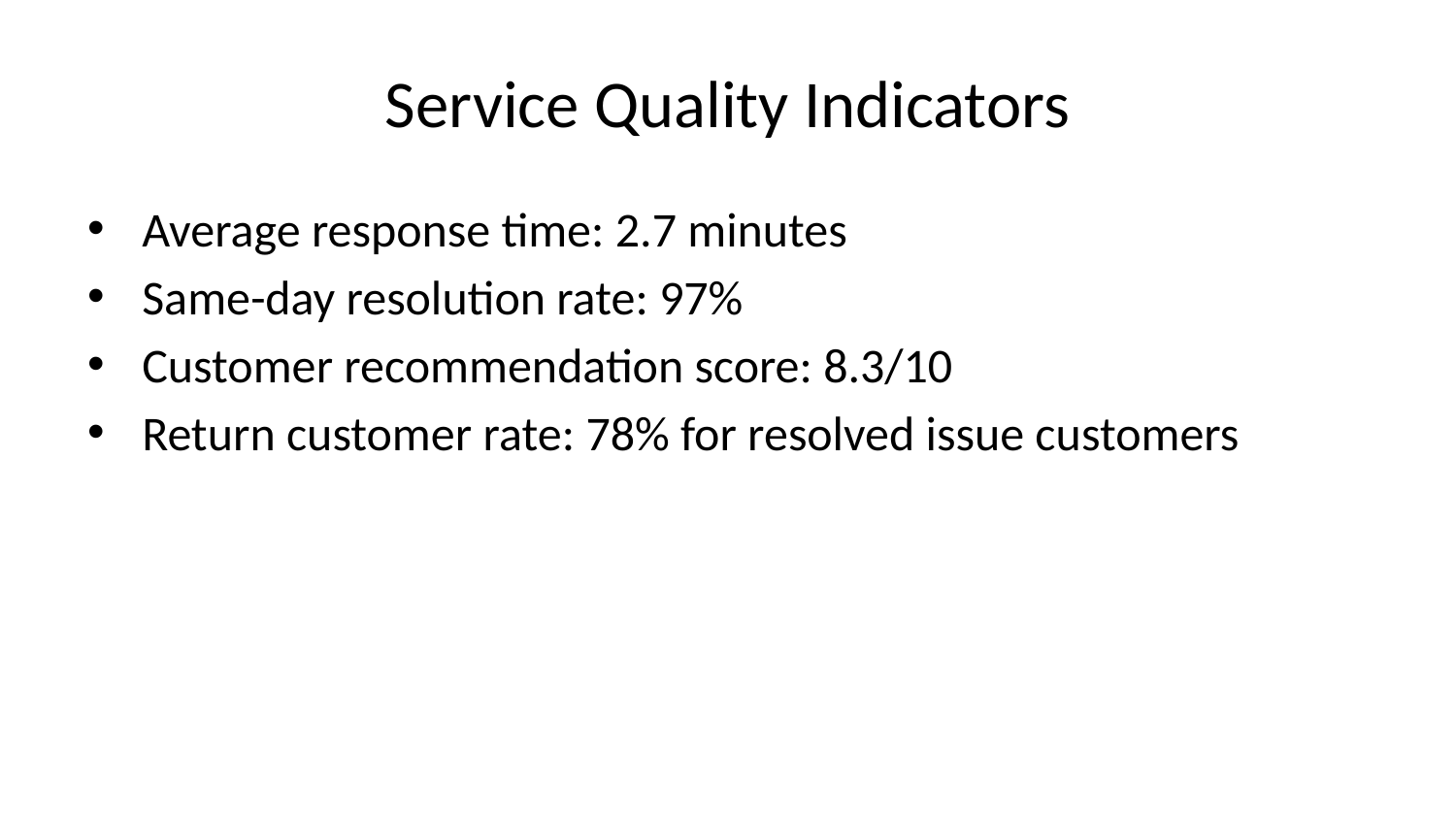

# Service Quality Indicators
Average response time: 2.7 minutes
Same-day resolution rate: 97%
Customer recommendation score: 8.3/10
Return customer rate: 78% for resolved issue customers